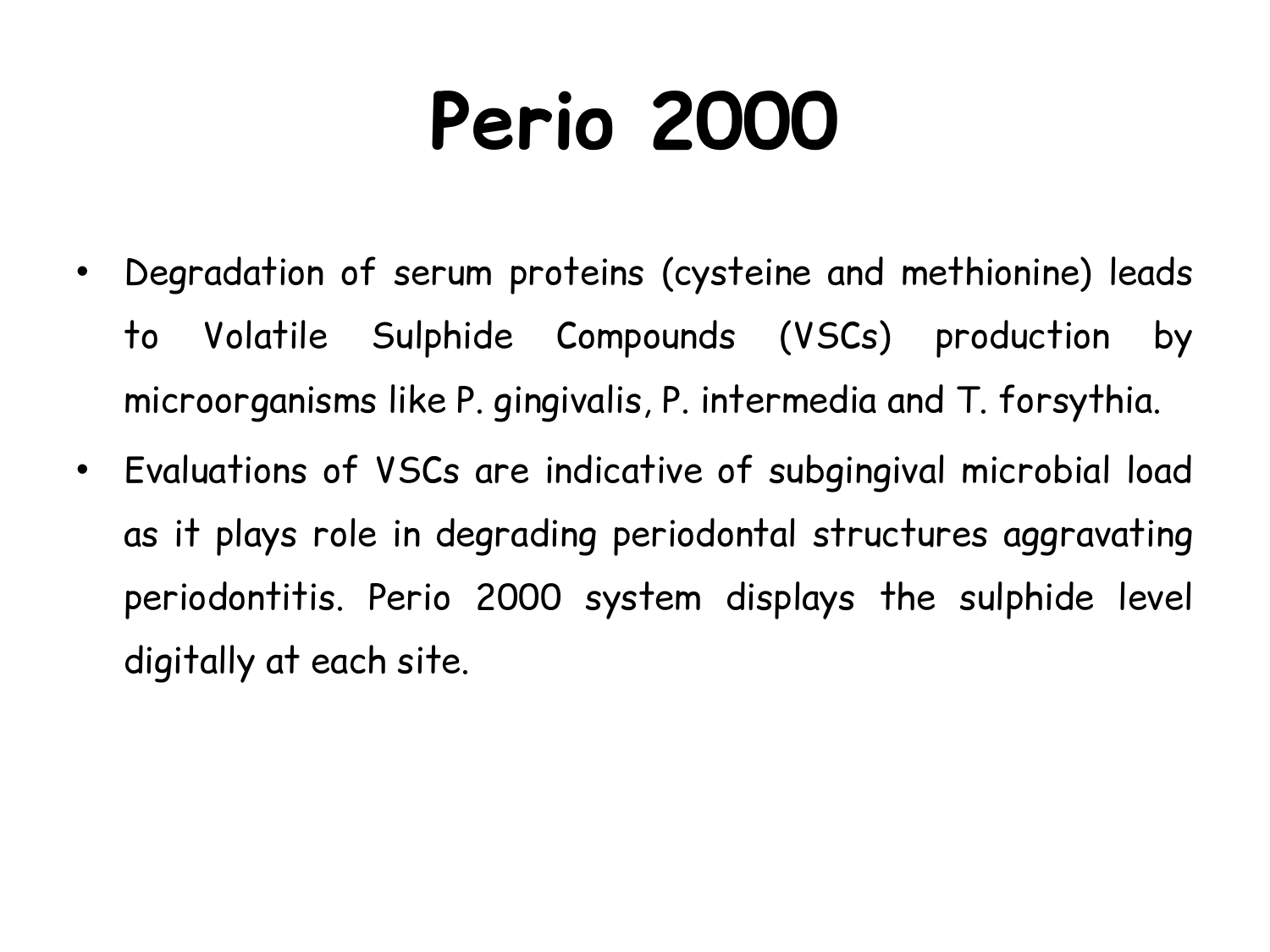

# Perio 2000
Degradation of serum proteins (cysteine and methionine) leads to Volatile Sulphide Compounds (VSCs) production by microorganisms like P. gingivalis, P. intermedia and T. forsythia.
Evaluations of VSCs are indicative of subgingival microbial load as it plays role in degrading periodontal structures aggravating periodontitis. Perio 2000 system displays the sulphide level digitally at each site.